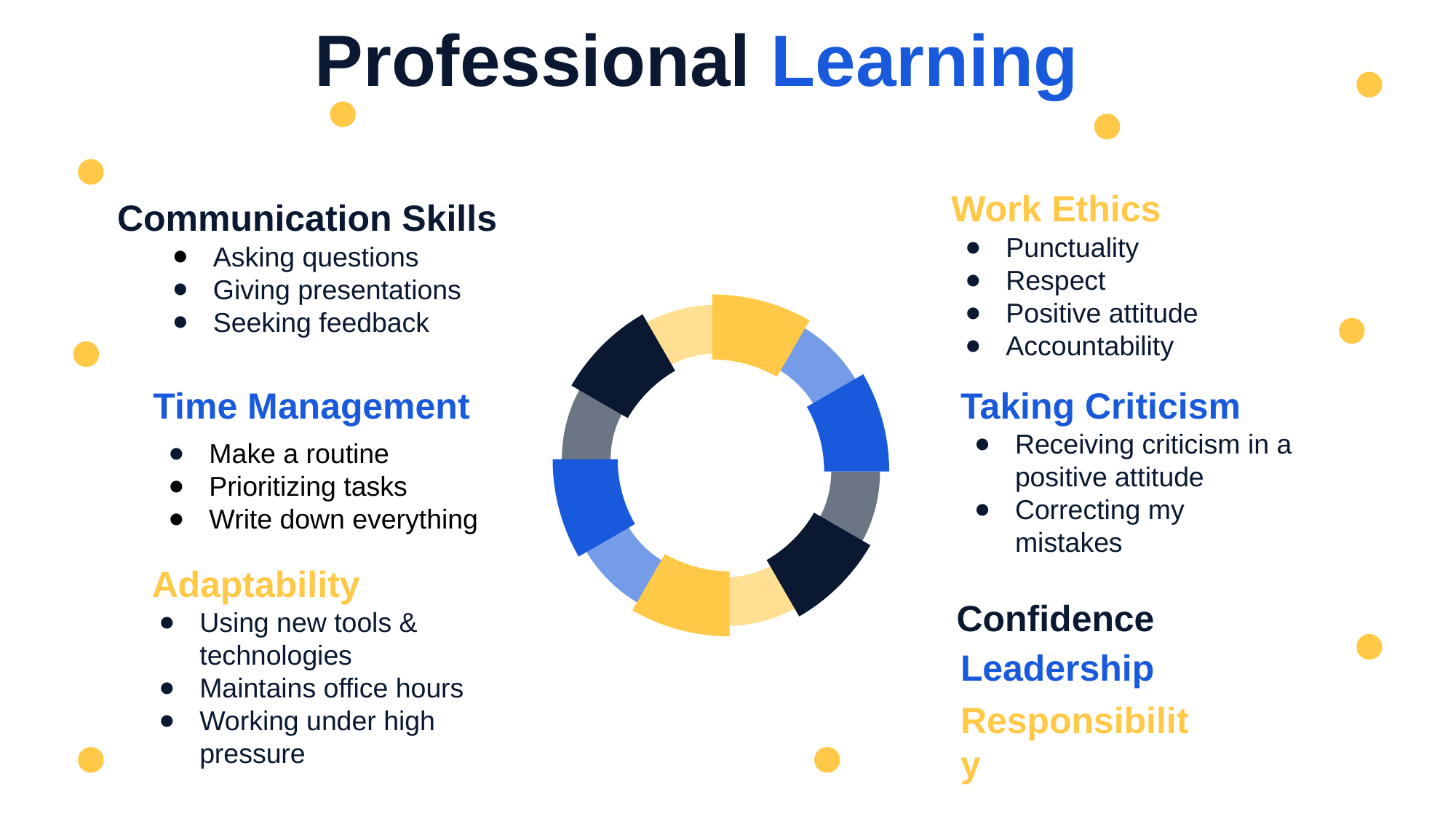

Professional Learning

Work Ethics
Punctuality
Respect
Positive attitude
Accountability

Communication Skills
Asking questions
Giving presentations
Seeking feedback

Taking Criticism
Receiving criticism in a positive attitude
Correcting my mistakes
Time Management
Make a routine
Prioritizing tasks
Write down everything
Adaptability
Using new tools & technologies
Maintains office hours
Working under high pressure
Confidence

Leadership
Responsibility